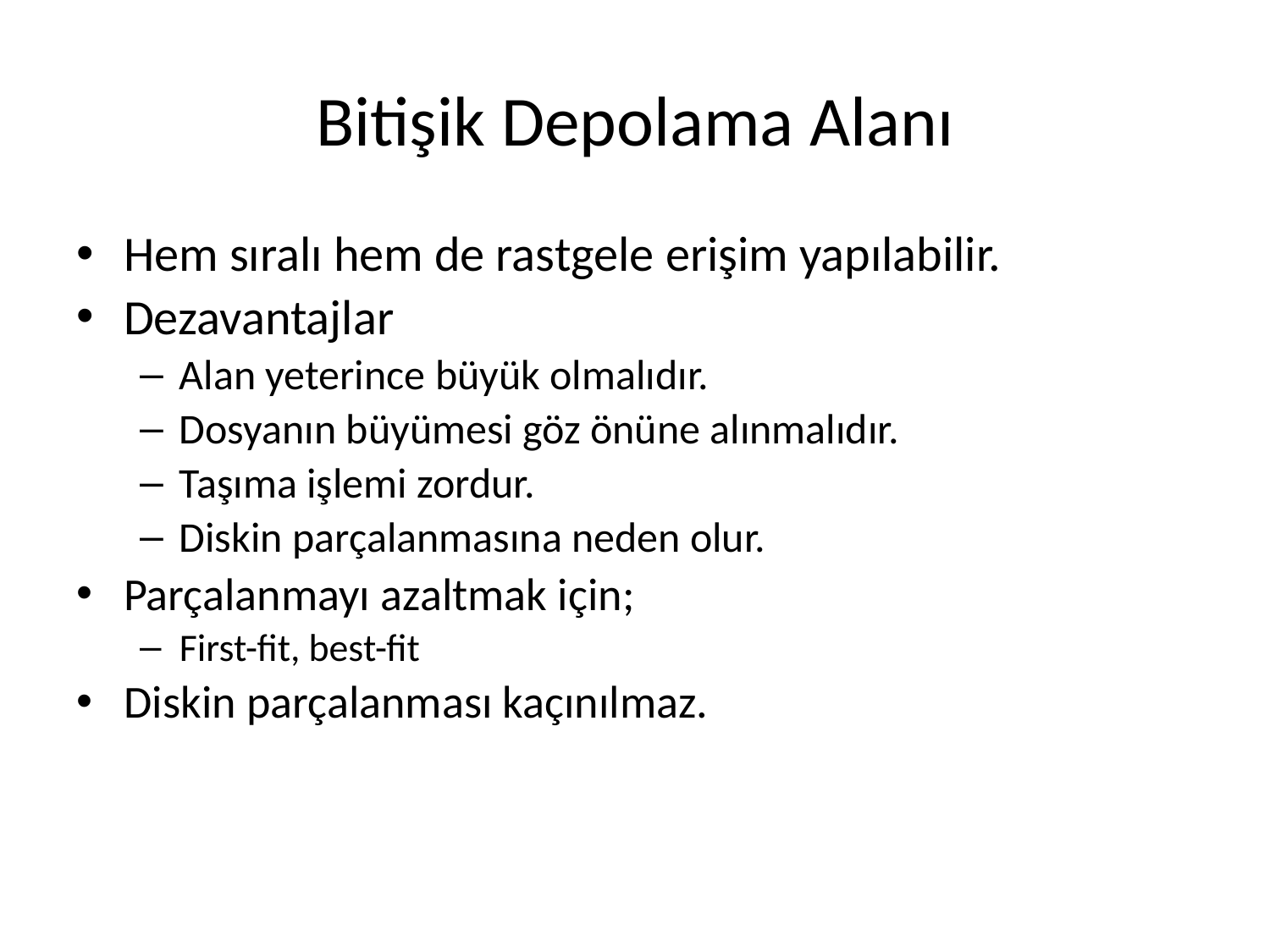

# Bitişik Depolama Alanı
Hem sıralı hem de rastgele erişim yapılabilir.
Dezavantajlar
Alan yeterince büyük olmalıdır.
Dosyanın büyümesi göz önüne alınmalıdır.
Taşıma işlemi zordur.
Diskin parçalanmasına neden olur.
Parçalanmayı azaltmak için;
First-fit, best-fit
Diskin parçalanması kaçınılmaz.